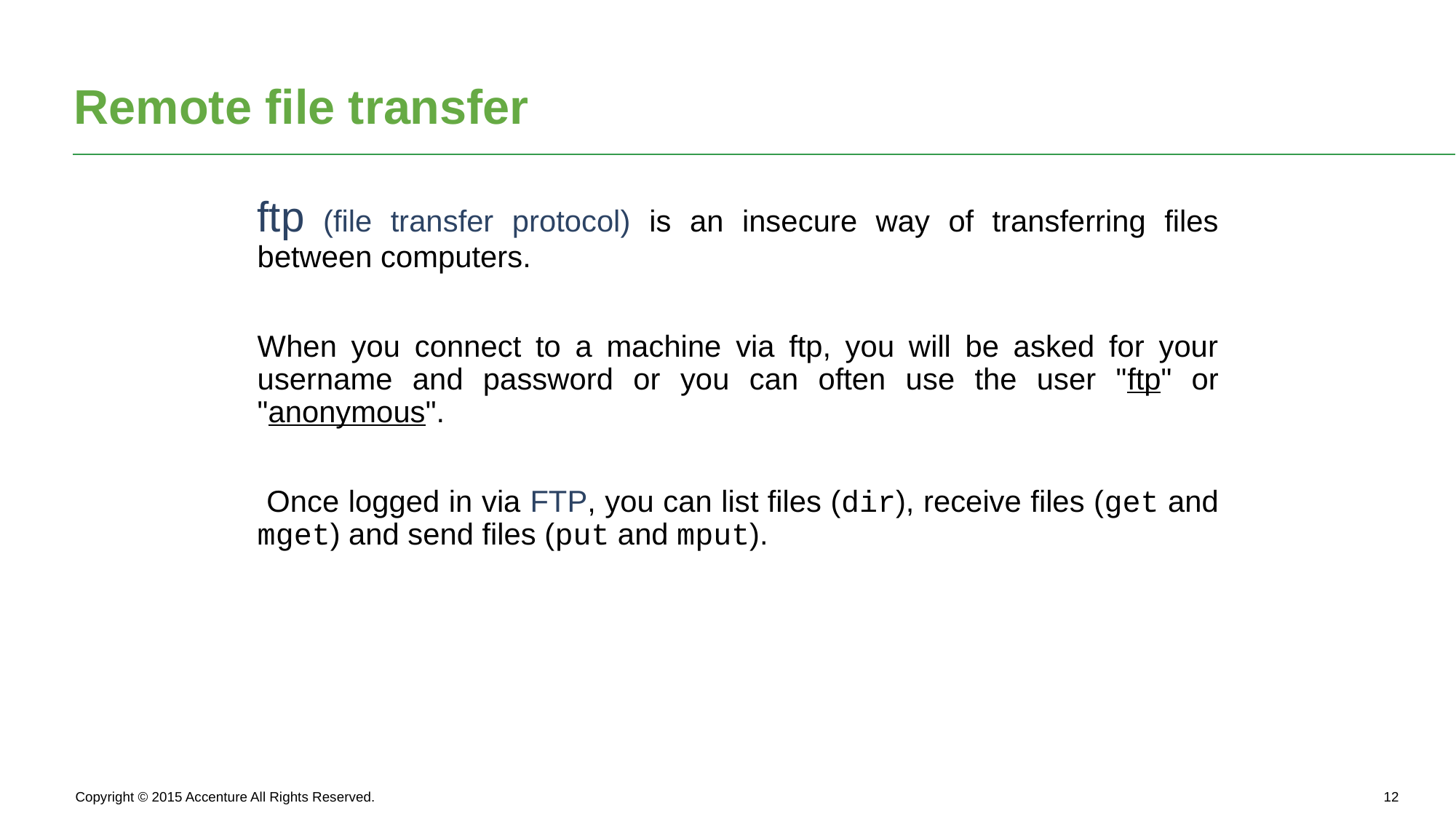

# Remote file transfer
ftp (file transfer protocol) is an insecure way of transferring files between computers.

When you connect to a machine via ftp, you will be asked for your username and password or you can often use the user "ftp" or "anonymous".

 Once logged in via FTP, you can list files (dir), receive files (get and mget) and send files (put and mput).
Copyright © 2015 Accenture All Rights Reserved.
12